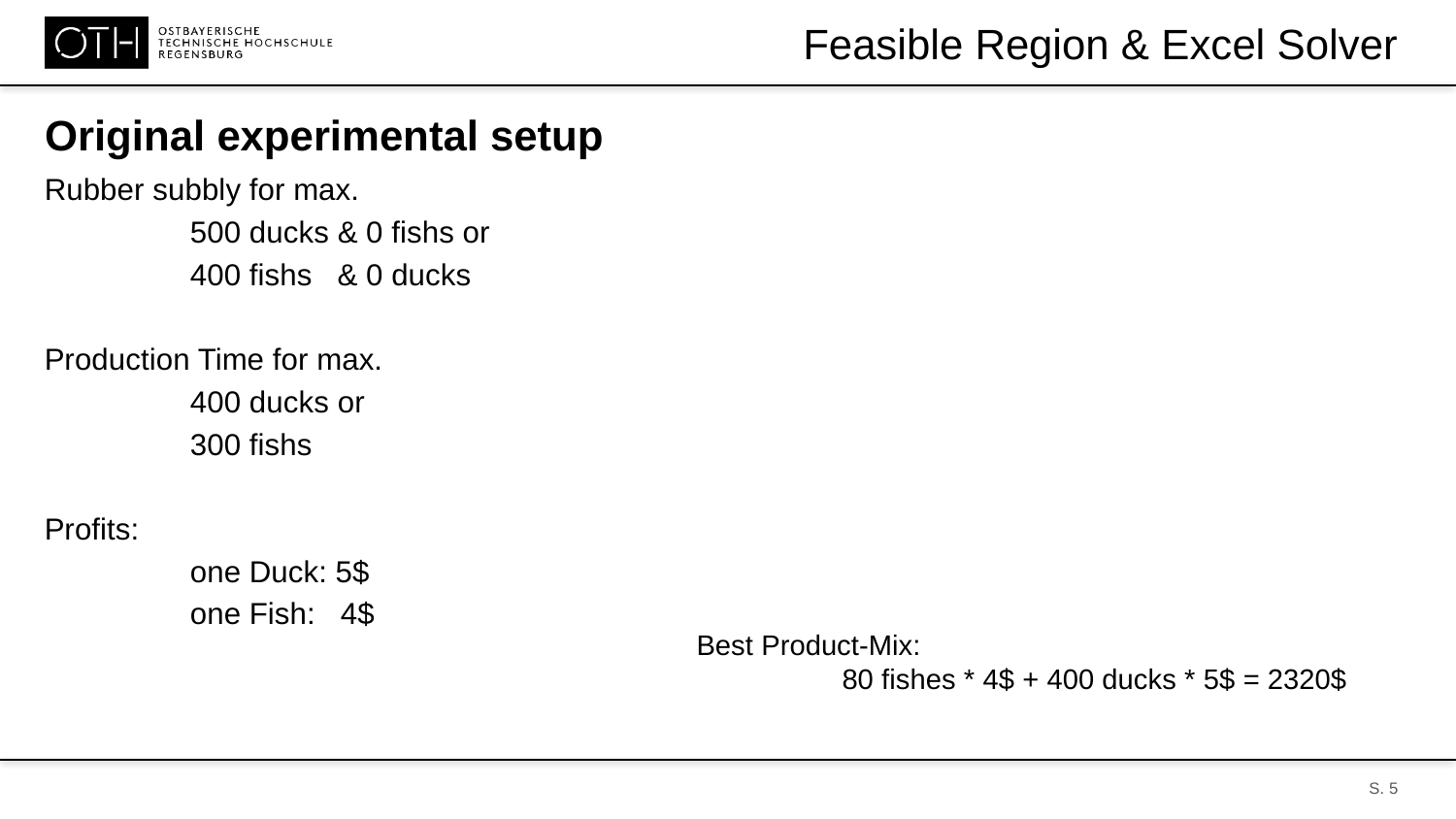

# Feasible Region & Excel Solver
Original experimental setup
Rubber subbly for max.
	500 ducks & 0 fishs or
	400 fishs   & 0 ducks

Production Time for max.
	400 ducks or
	300 fishs

Profits:
	one Duck: 5$
	one Fish:   4$
Best Product-Mix:
	80 fishes * 4$ + 400 ducks * 5$ = 2320$
S. 5